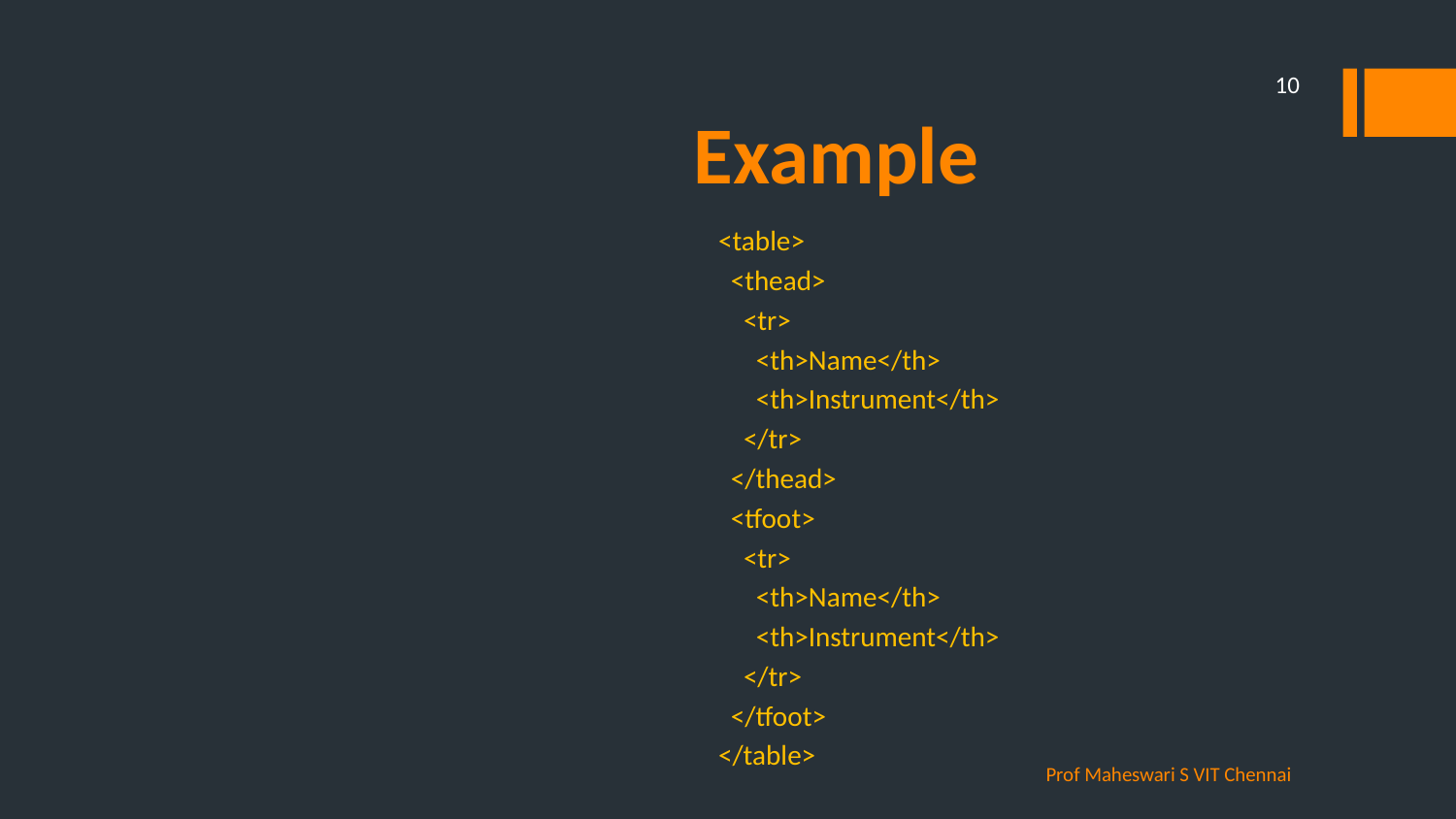

10
# Example
<table>
  <thead>
    <tr>
      <th>Name</th>
      <th>Instrument</th>
    </tr>
  </thead>
  <tfoot>
    <tr>
      <th>Name</th>
      <th>Instrument</th>
    </tr>
  </tfoot>
</table>
Prof Maheswari S VIT Chennai